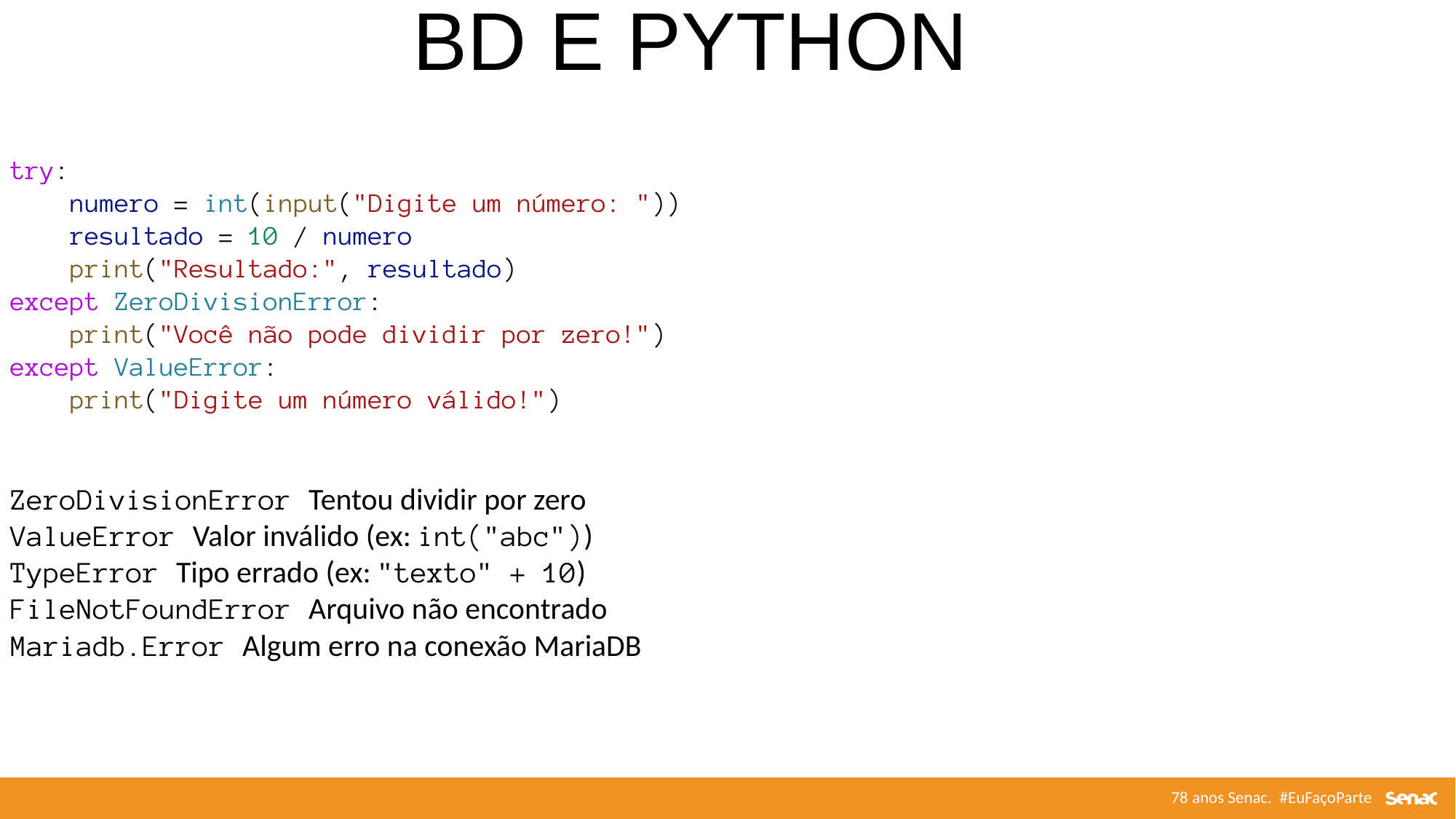

BD E PYTHON

try:
    numero = int(input("Digite um número: "))
    resultado = 10 / numero
    print("Resultado:", resultado)
except ZeroDivisionError:
    print("Você não pode dividir por zero!")
except ValueError:
    print("Digite um número válido!")
ZeroDivisionError Tentou dividir por zero
ValueError Valor inválido (ex: int("abc"))
TypeError Tipo errado (ex: "texto" + 10)
FileNotFoundError Arquivo não encontrado
Mariadb.Error Algum erro na conexão MariaDB